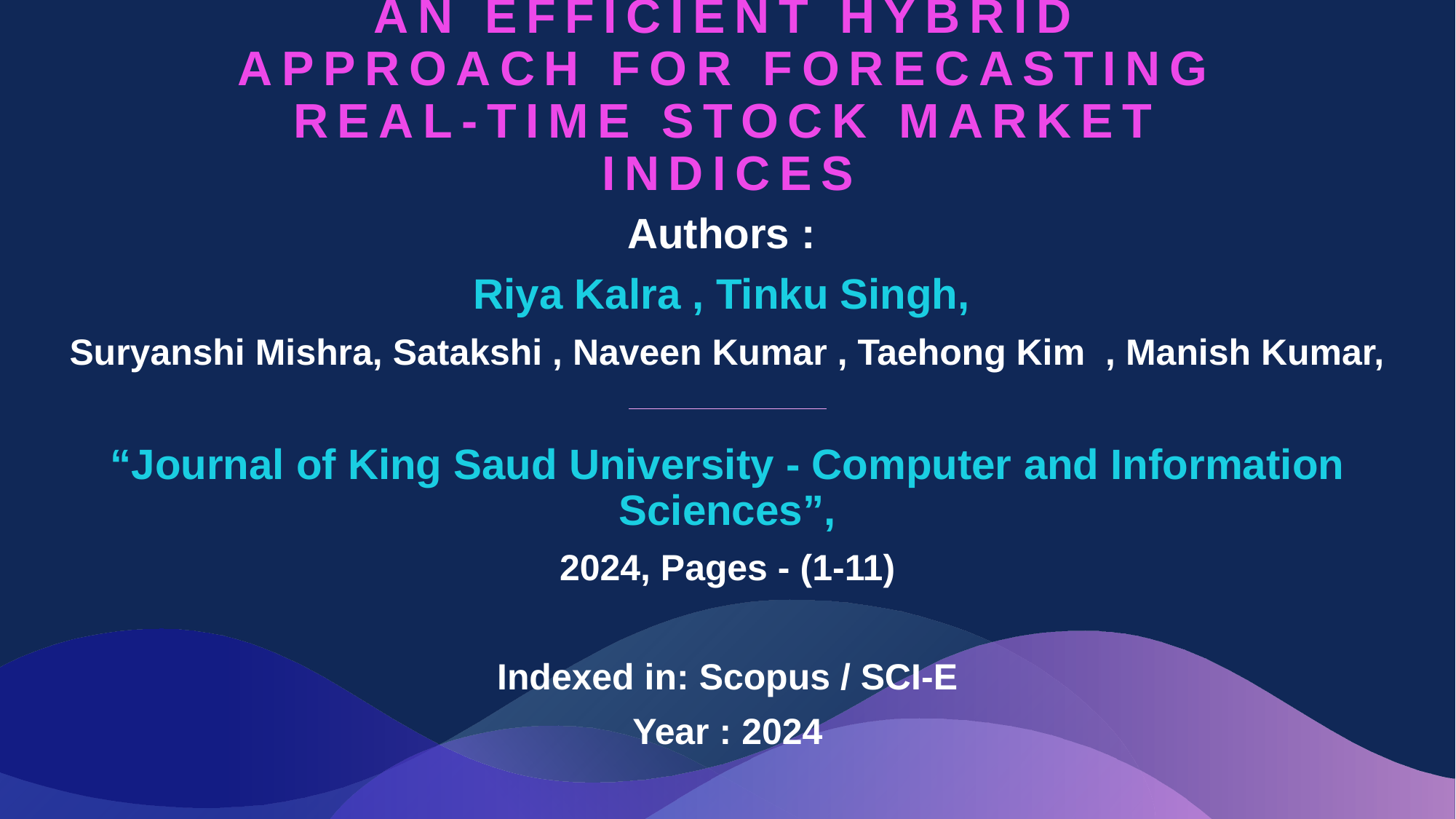

# An efficient hybrid approach for forecasting real-time stock market indices
Authors :
Riya Kalra , Tinku Singh,
Suryanshi Mishra, Satakshi , Naveen Kumar , Taehong Kim  , Manish Kumar,

“Journal of King Saud University - Computer and Information Sciences”,
2024, Pages - (1-11)

Indexed in: Scopus / SCI-E
Year : 2024